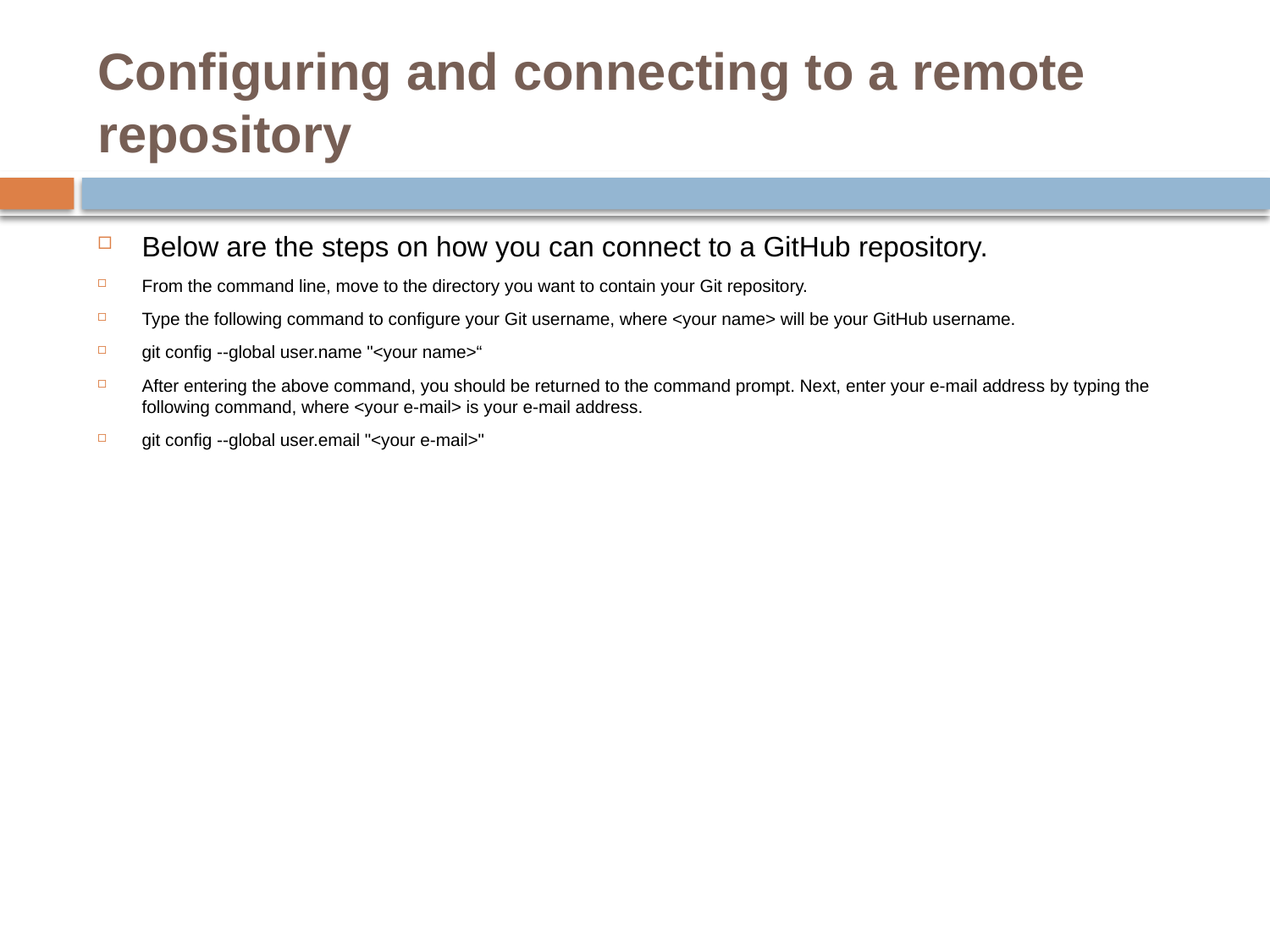

# Configuring and connecting to a remote repository
Below are the steps on how you can connect to a GitHub repository.
From the command line, move to the directory you want to contain your Git repository.
Type the following command to configure your Git username, where <your name> will be your GitHub username.
git config --global user.name "<your name>“
After entering the above command, you should be returned to the command prompt. Next, enter your e-mail address by typing the following command, where <your e-mail> is your e-mail address.
git config --global user.email "<your e-mail>"